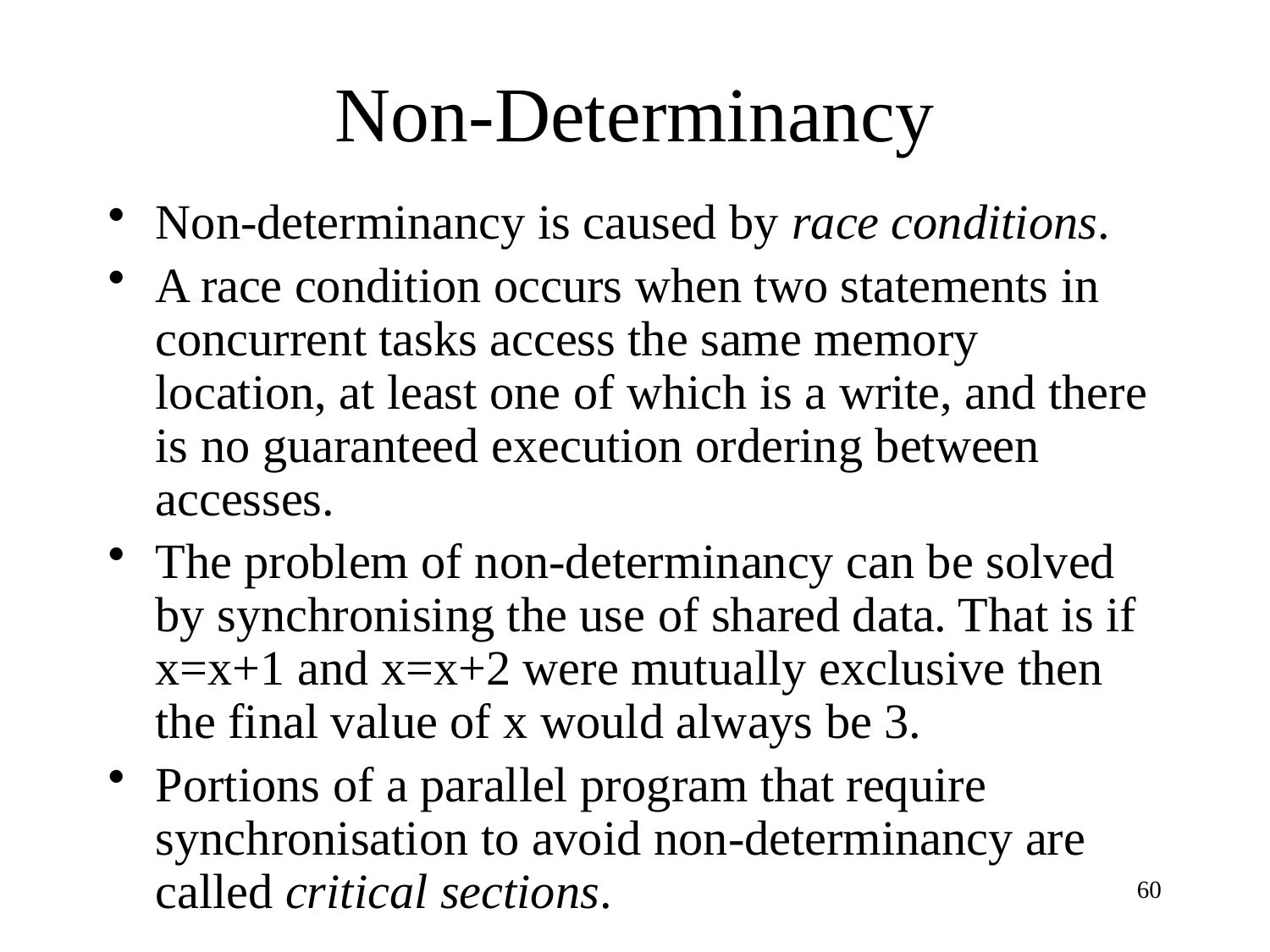

# Non-Determinancy
Non-determinancy is caused by race conditions.
A race condition occurs when two statements in concurrent tasks access the same memory location, at least one of which is a write, and there is no guaranteed execution ordering between accesses.
The problem of non-determinancy can be solved by synchronising the use of shared data. That is if x=x+1 and x=x+2 were mutually exclusive then the final value of x would always be 3.
Portions of a parallel program that require synchronisation to avoid non-determinancy are called critical sections.
60